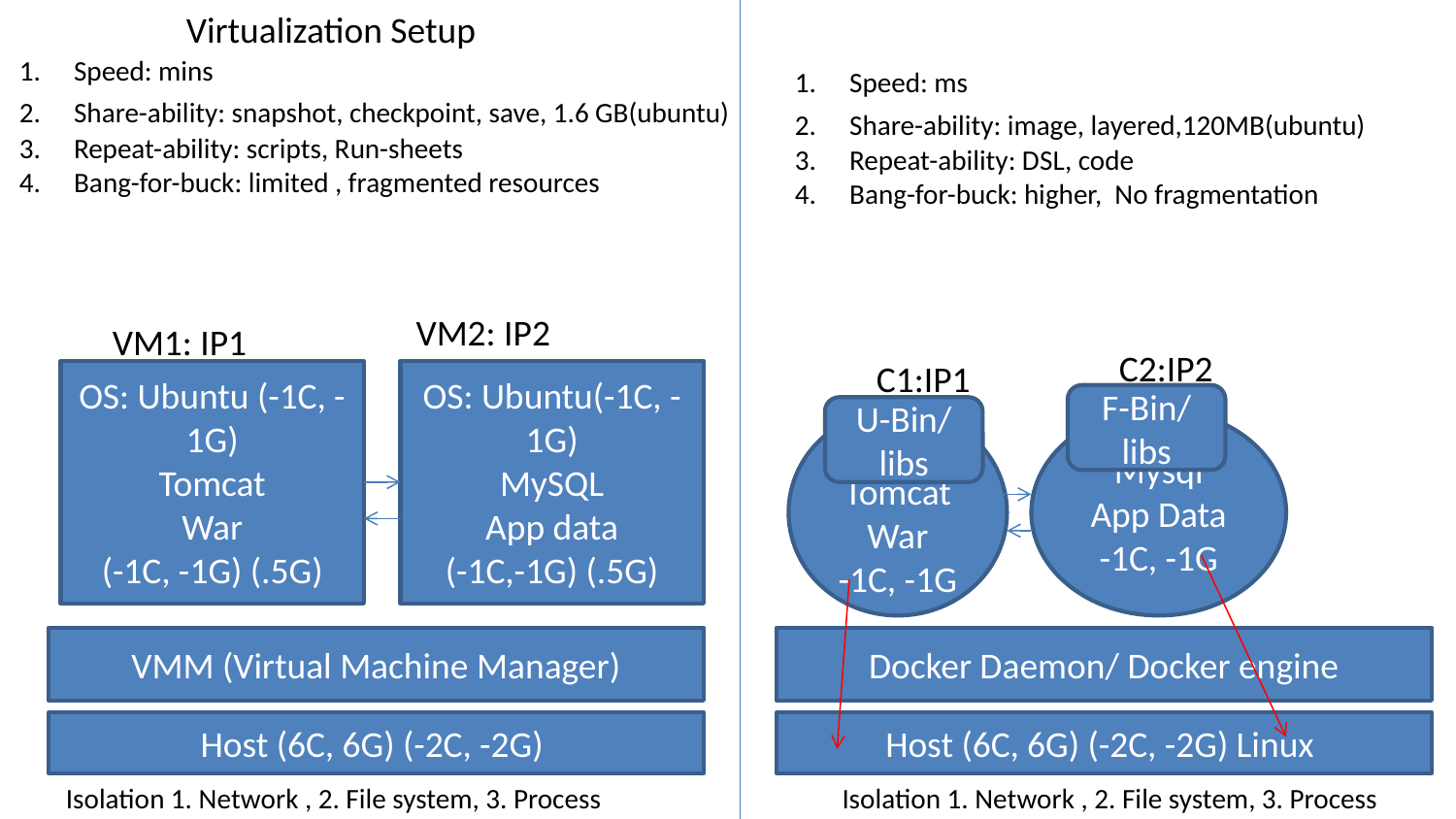

Virtualization Setup
Speed: mins
Share-ability: snapshot, checkpoint, save, 1.6 GB(ubuntu)
Repeat-ability: scripts, Run-sheets
Bang-for-buck: limited , fragmented resources
Speed: ms
Share-ability: image, layered,120MB(ubuntu)
Repeat-ability: DSL, code
Bang-for-buck: higher,  No fragmentation

Bin/libs
ubuntu
fedora
Linux core
VM2: IP2
VM1: IP1
F-Bin/libs
C2:IP2
C1:IP1
OS: Ubuntu (-1C, -1G)
Tomcat
War
(-1C, -1G) (.5G)
OS: Ubuntu(-1C, -1G)
MySQL
App data
(-1C,-1G) (.5G)
F-Bin/libs
U-Bin/libs

Tomcat
War
-1C, -1G
Mysql
App Data
-1C, -1G
LxC: sandboxed
	1. Very Geeky
	2. Open Container Forum- manage the lifecycle of a container
	3. Open Container Spec
	4. Open source impl of Open Container Spec – Docker, Clound Foundy, RHEL, AWS
VMM (Virtual Machine Manager)
Docker Daemon/ Docker engine
Host (6C, 6G) (-2C, -2G)
Host (6C, 6G) (-2C, -2G) Linux
Isolation 1. Network , 2. File system, 3. Process
Isolation 1. Network , 2. File system, 3. Process